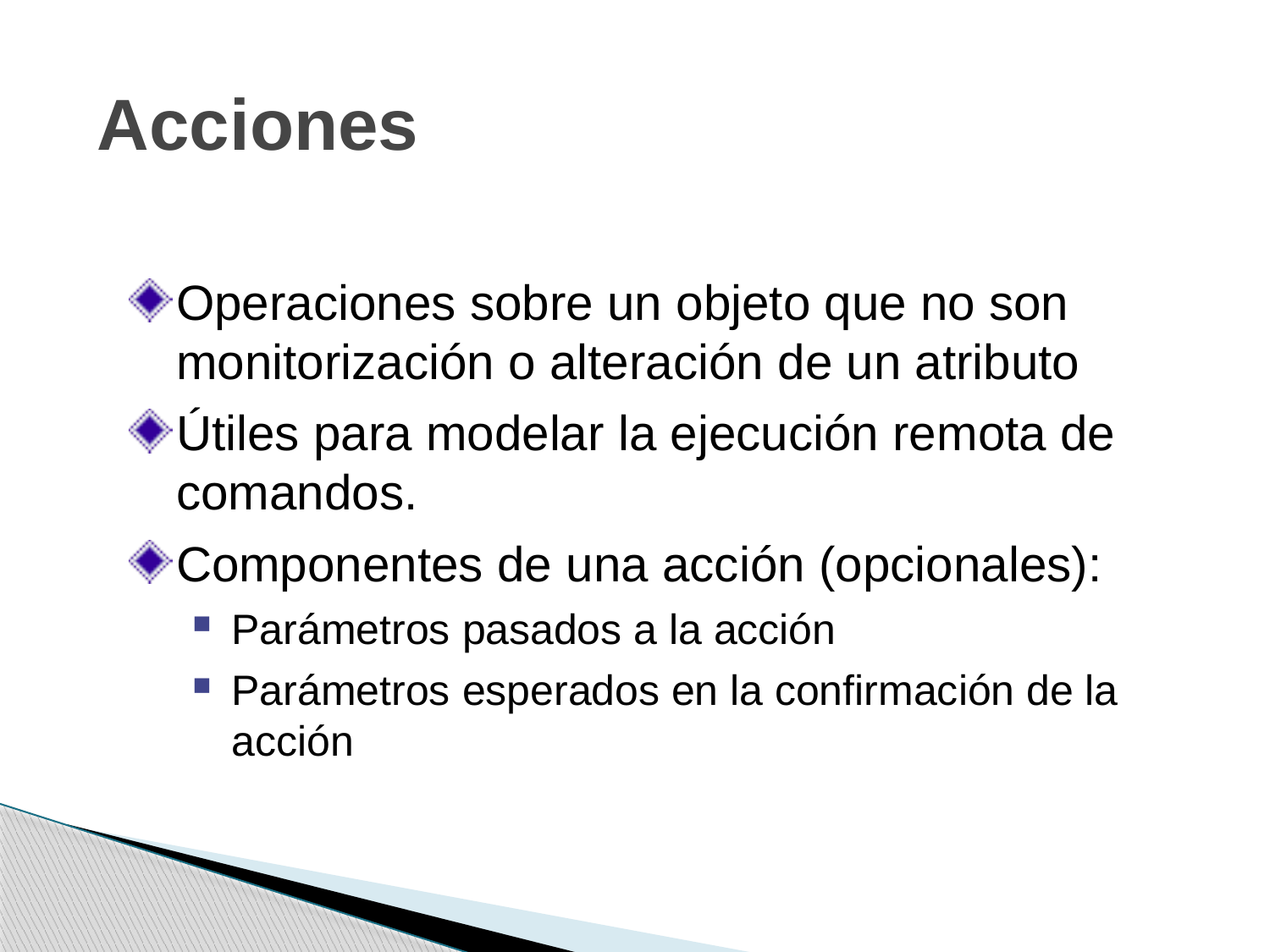

# Acciones
Operaciones sobre un objeto que no son monitorización o alteración de un atributo
Útiles para modelar la ejecución remota de comandos.
Componentes de una acción (opcionales):
Parámetros pasados a la acción
Parámetros esperados en la confirmación de la acción